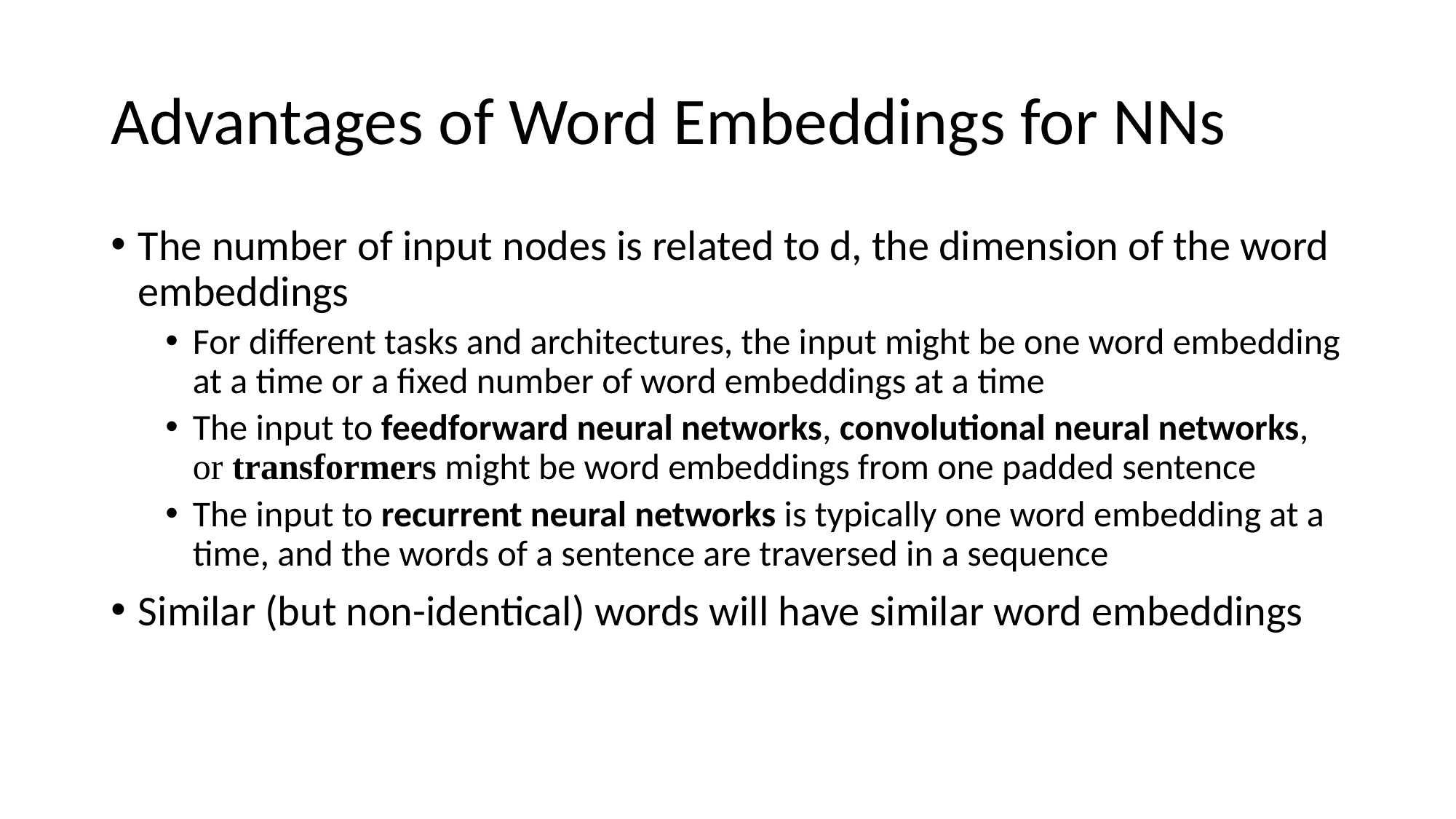

# Advantages of Word Embeddings for NNs
The number of input nodes is related to d, the dimension of the word embeddings
For different tasks and architectures, the input might be one word embedding at a time or a fixed number of word embeddings at a time
The input to feedforward neural networks, convolutional neural networks, or transformers might be word embeddings from one padded sentence
The input to recurrent neural networks is typically one word embedding at a time, and the words of a sentence are traversed in a sequence
Similar (but non-identical) words will have similar word embeddings